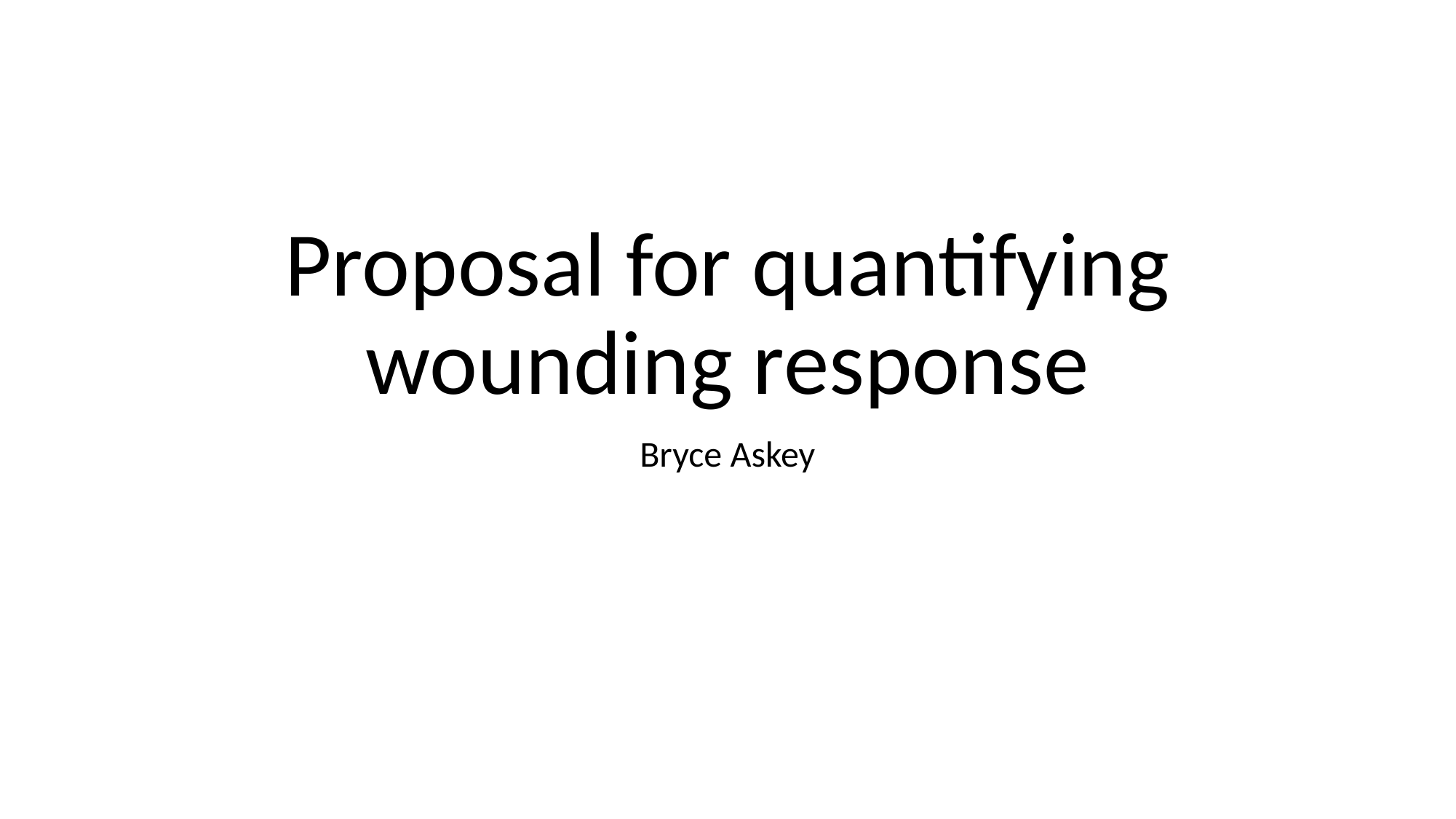

# Proposal for quantifying wounding response
Bryce Askey